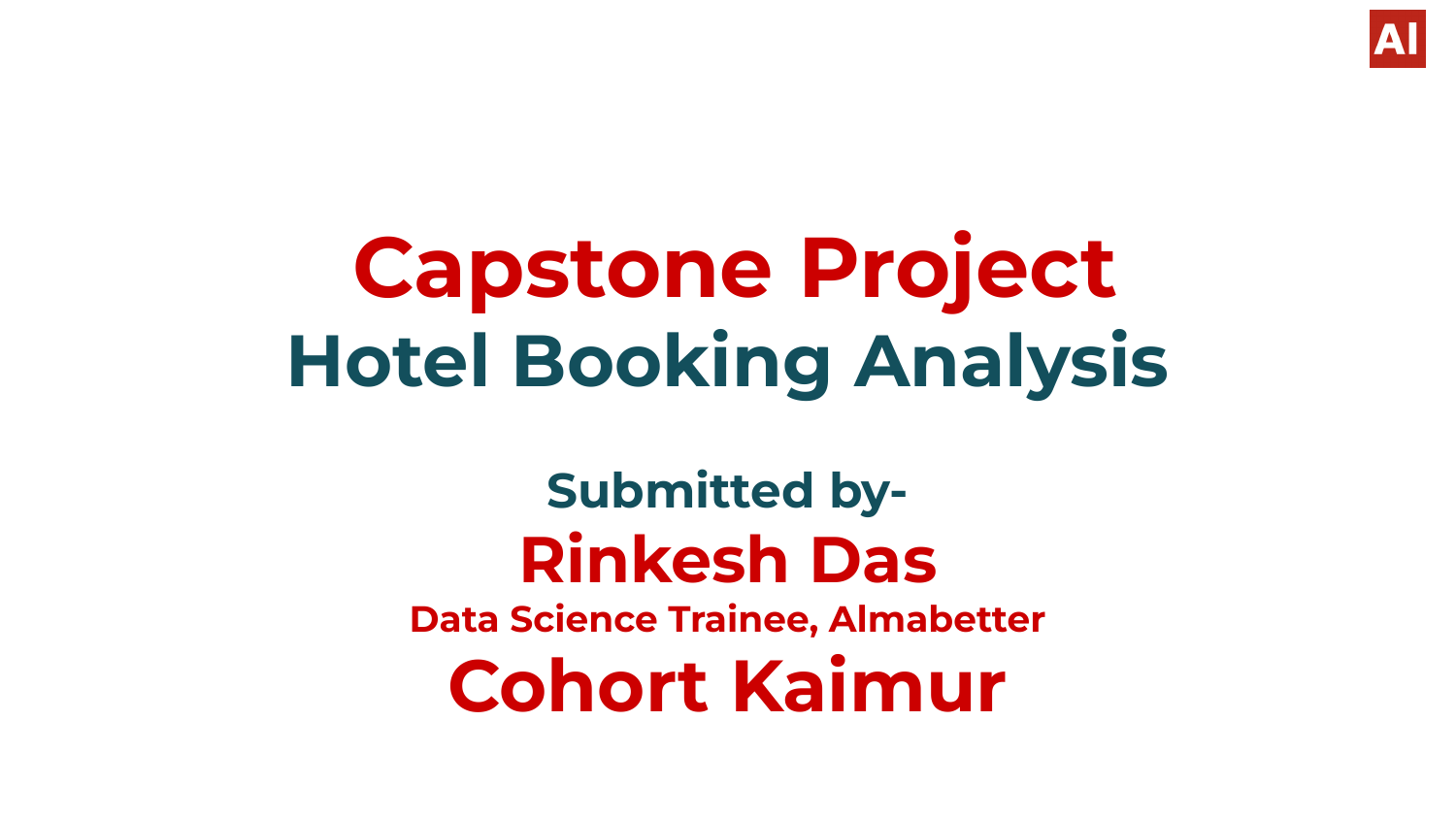

# Capstone Project
Hotel Booking Analysis
Submitted by-
Rinkesh Das
Data Science Trainee, Almabetter
Cohort Kaimur